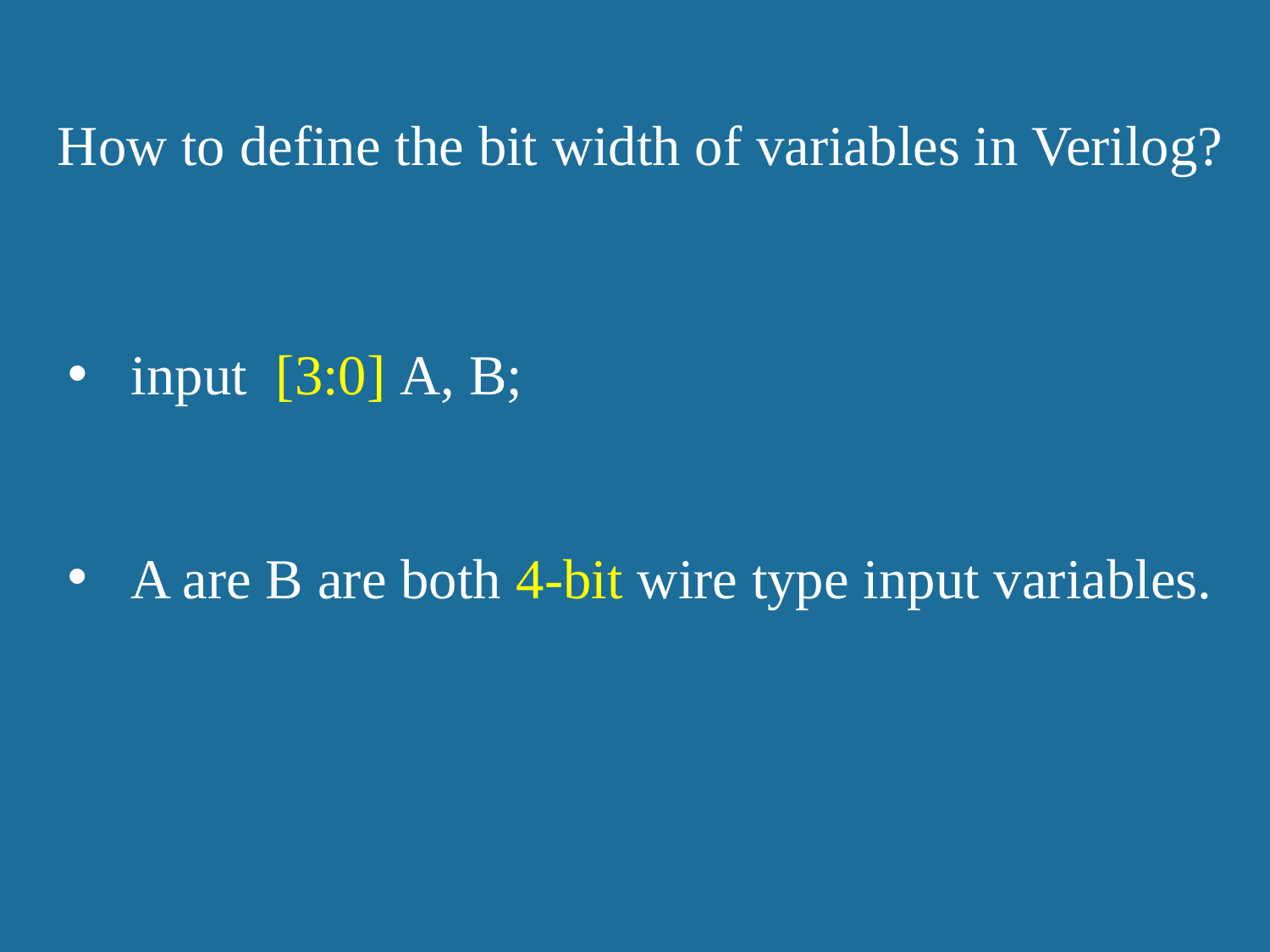

How to define the bit width of variables in Verilog?
input  [3:0] A, B;
A are B are both 4-bit wire type input variables.